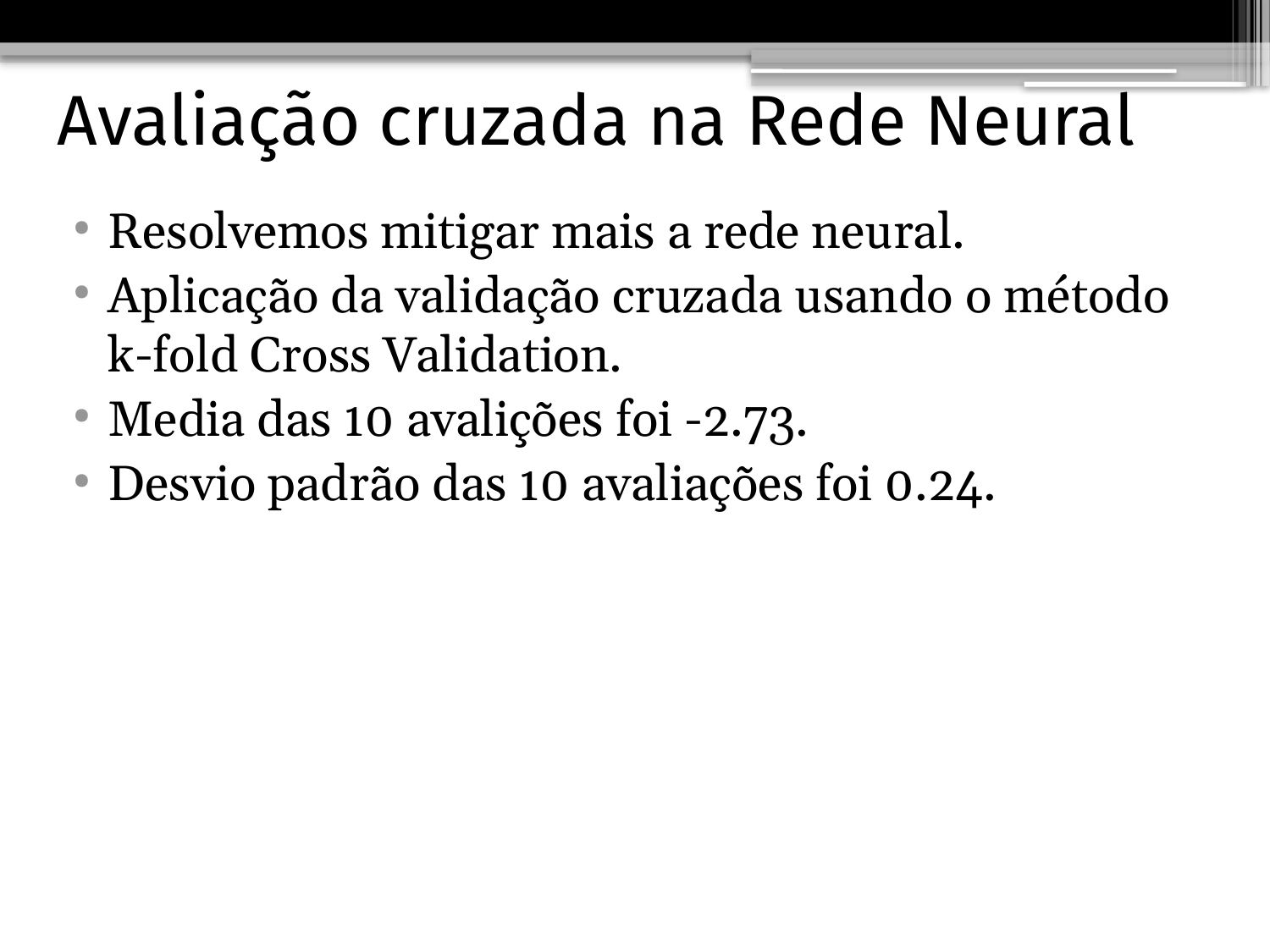

# Avaliação cruzada na Rede Neural
Resolvemos mitigar mais a rede neural.
Aplicação da validação cruzada usando o método k-fold Cross Validation.
Media das 10 avalições foi -2.73.
Desvio padrão das 10 avaliações foi 0.24.